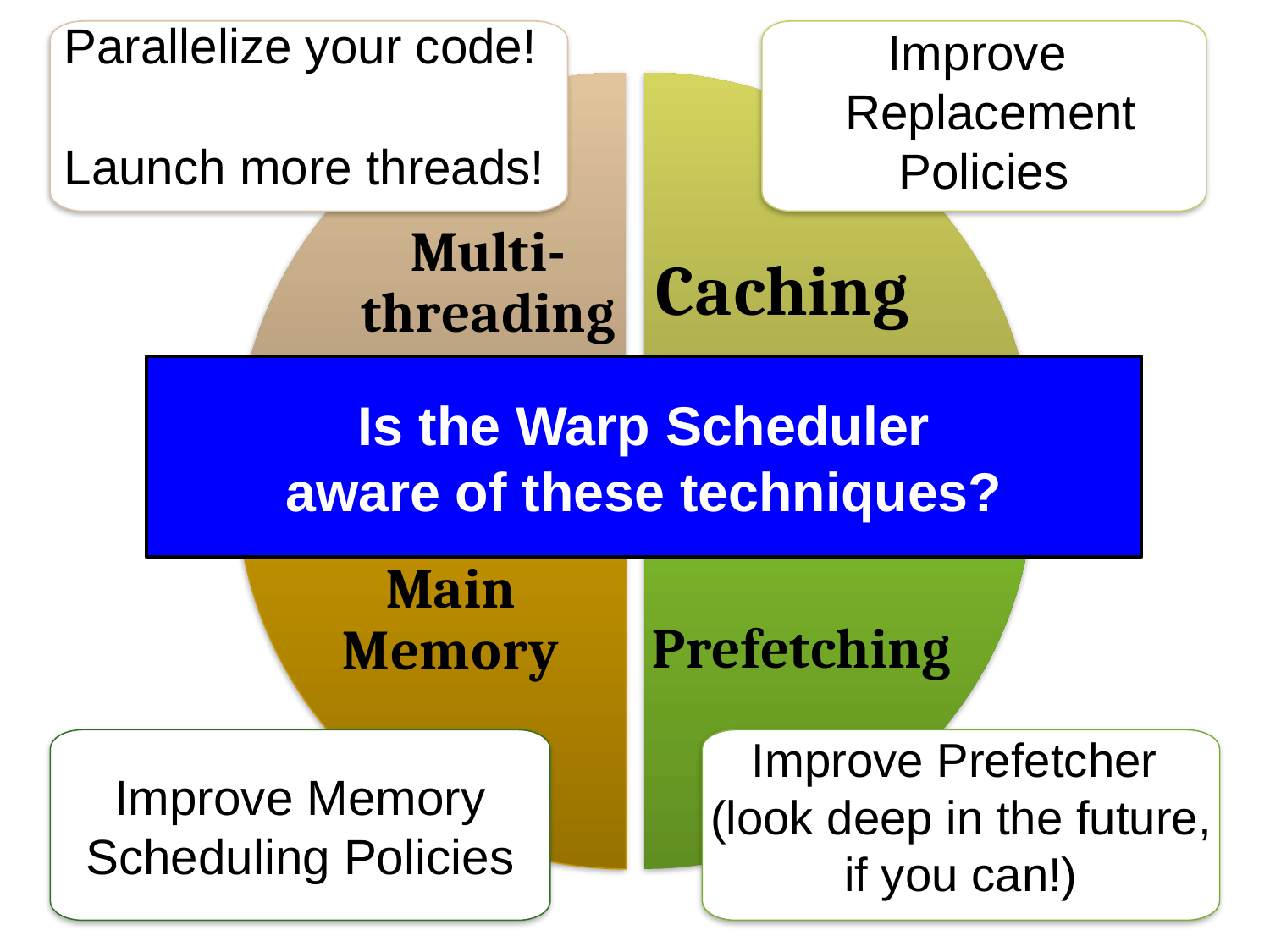

Parallelize your code!

 Launch more threads!
Improve
 Replacement Policies
Multi-threading

Caching

Is the Warp Scheduler
aware of these techniques?

Prefetching

Main Memory

Improve Prefetcher
(look deep in the future, if you can!)

Improve Memory Scheduling Policies